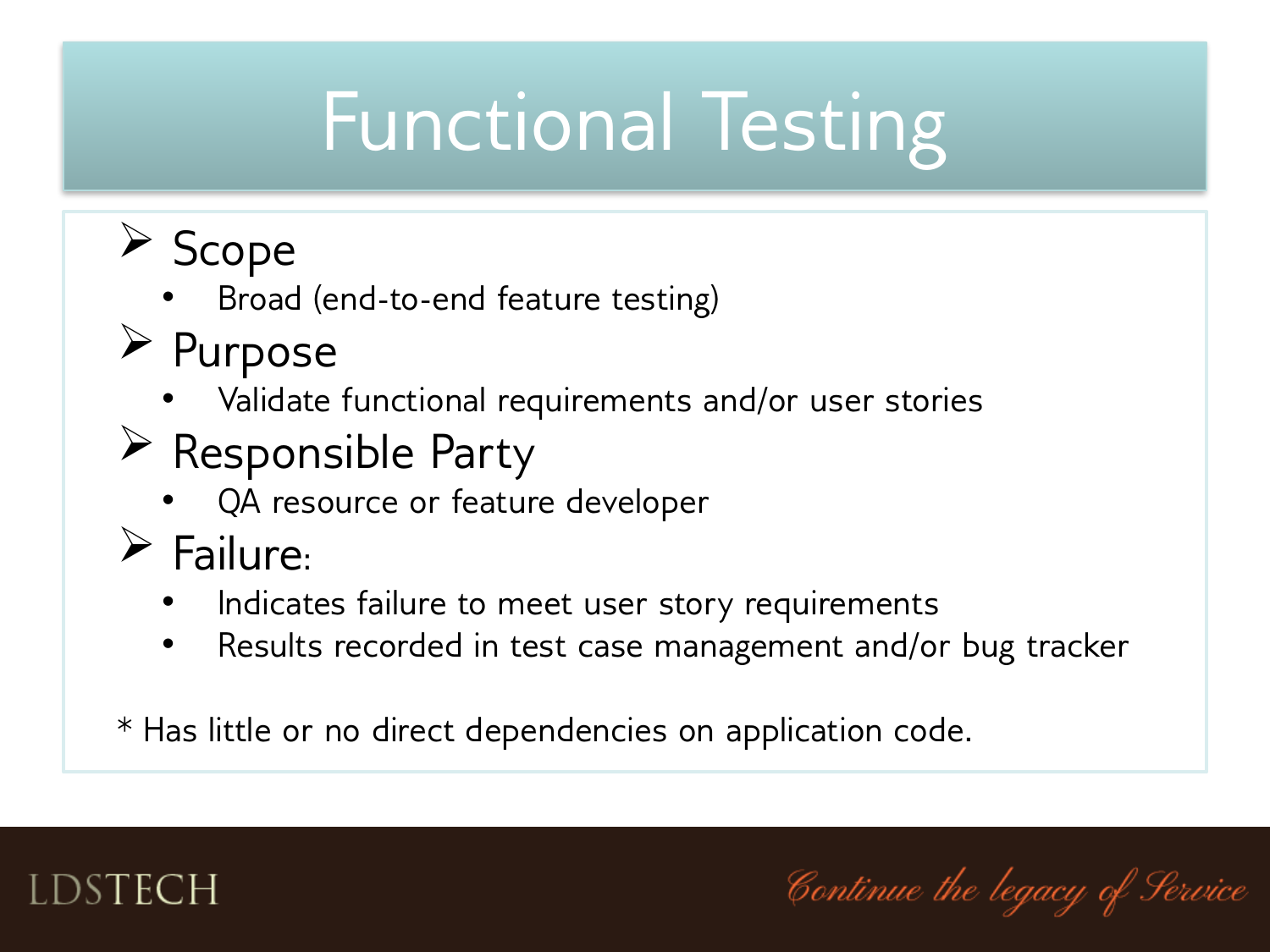

# Functional Testing
Scope
Broad (end-to-end feature testing)
Purpose
Validate functional requirements and/or user stories
Responsible Party
QA resource or feature developer
Failure:
Indicates failure to meet user story requirements
Results recorded in test case management and/or bug tracker

* Has little or no direct dependencies on application code.